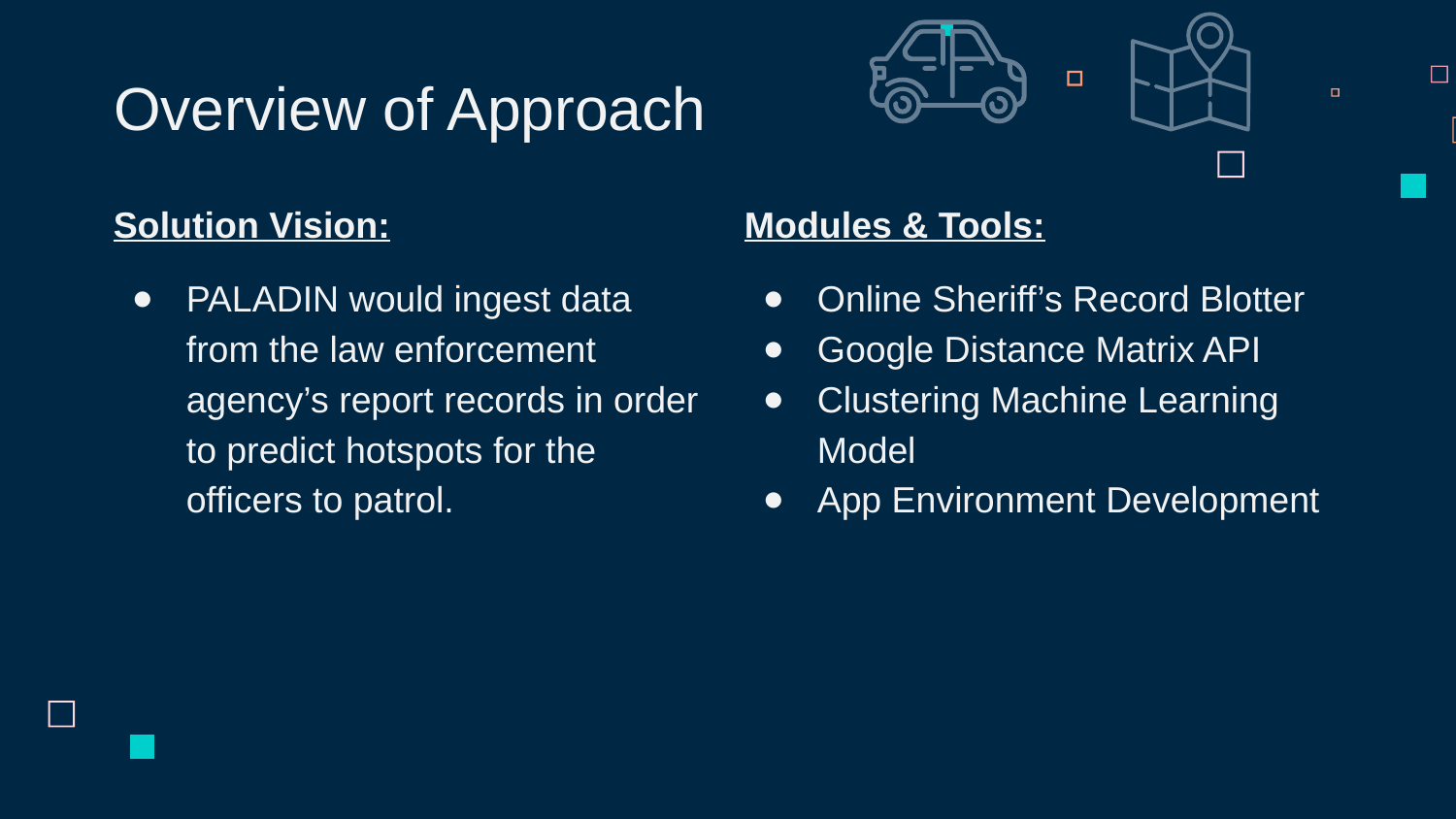

Overview of Approach
Solution Vision:
PALADIN would ingest data from the law enforcement agency’s report records in order to predict hotspots for the officers to patrol.
Modules & Tools:
Online Sheriff’s Record Blotter
Google Distance Matrix API
Clustering Machine Learning Model
App Environment Development